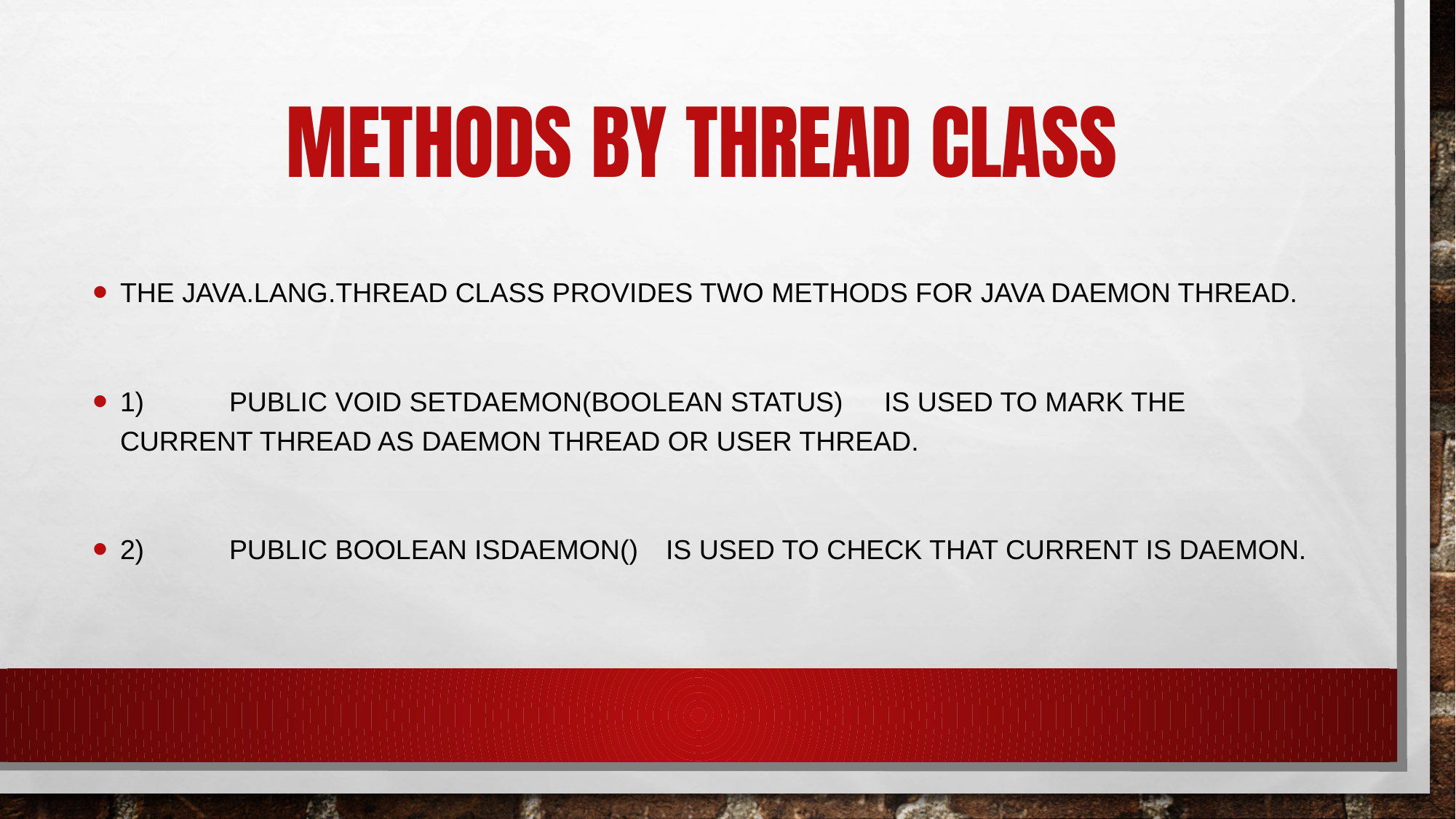

# METHODS BY THREAD CLASS
The java.lang.Thread class provides two methods for java daemon thread.

1)	public void setDaemon(boolean status)	is used to mark the current thread as daemon thread or user thread.

2)	public boolean isDaemon()	is used to check that current is daemon.